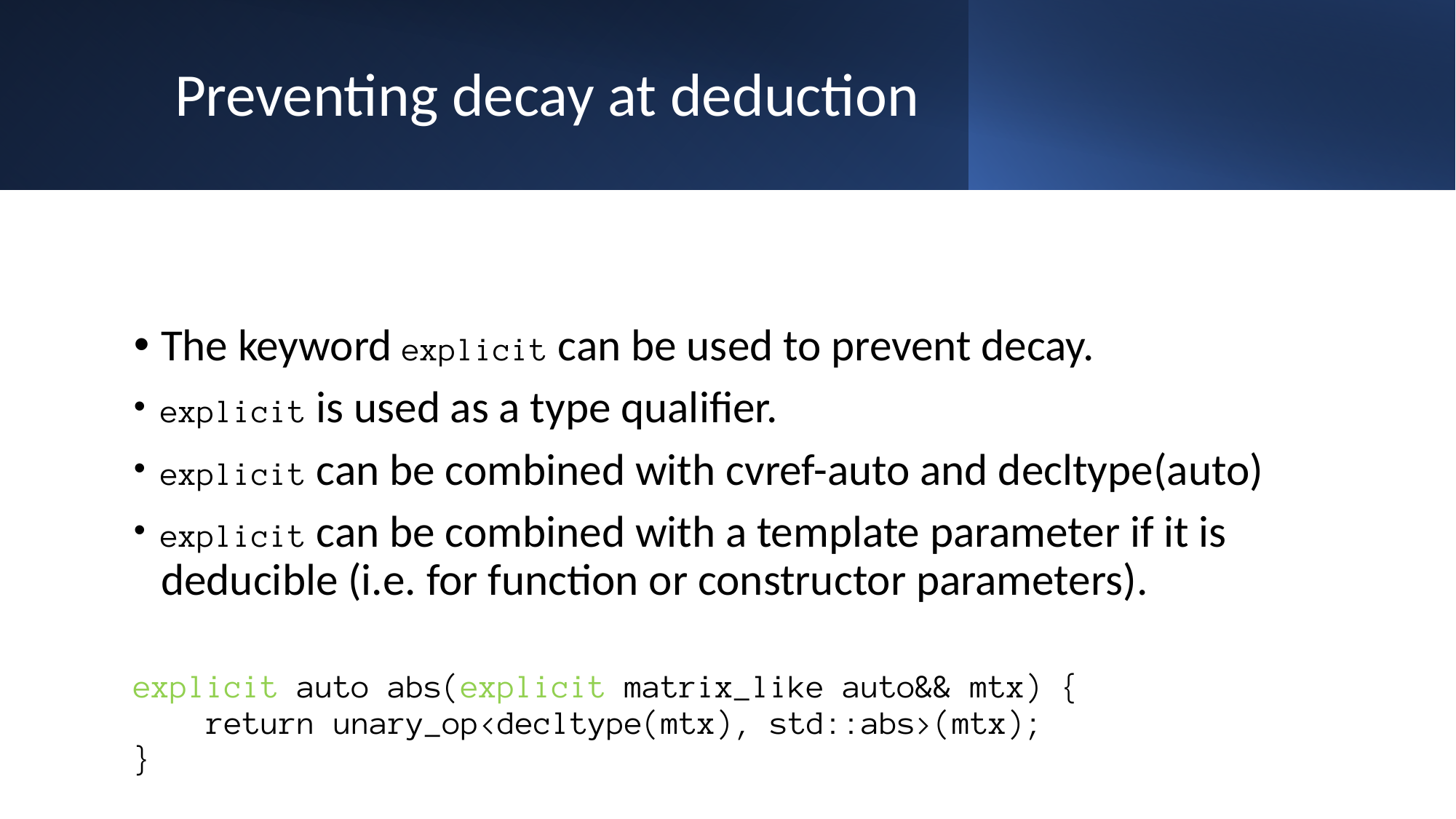

# Preventing decay at deduction

The keyword explicit can be used to prevent decay.
explicit is used as a type qualifier.
explicit can be combined with cvref-auto and decltype(auto)
explicit can be combined with a template parameter if it is deducible (i.e. for function or constructor parameters).

explicit auto abs(explicit matrix_like auto&& mtx) {
    return unary_op<decltype(mtx), std::abs>(mtx);
}